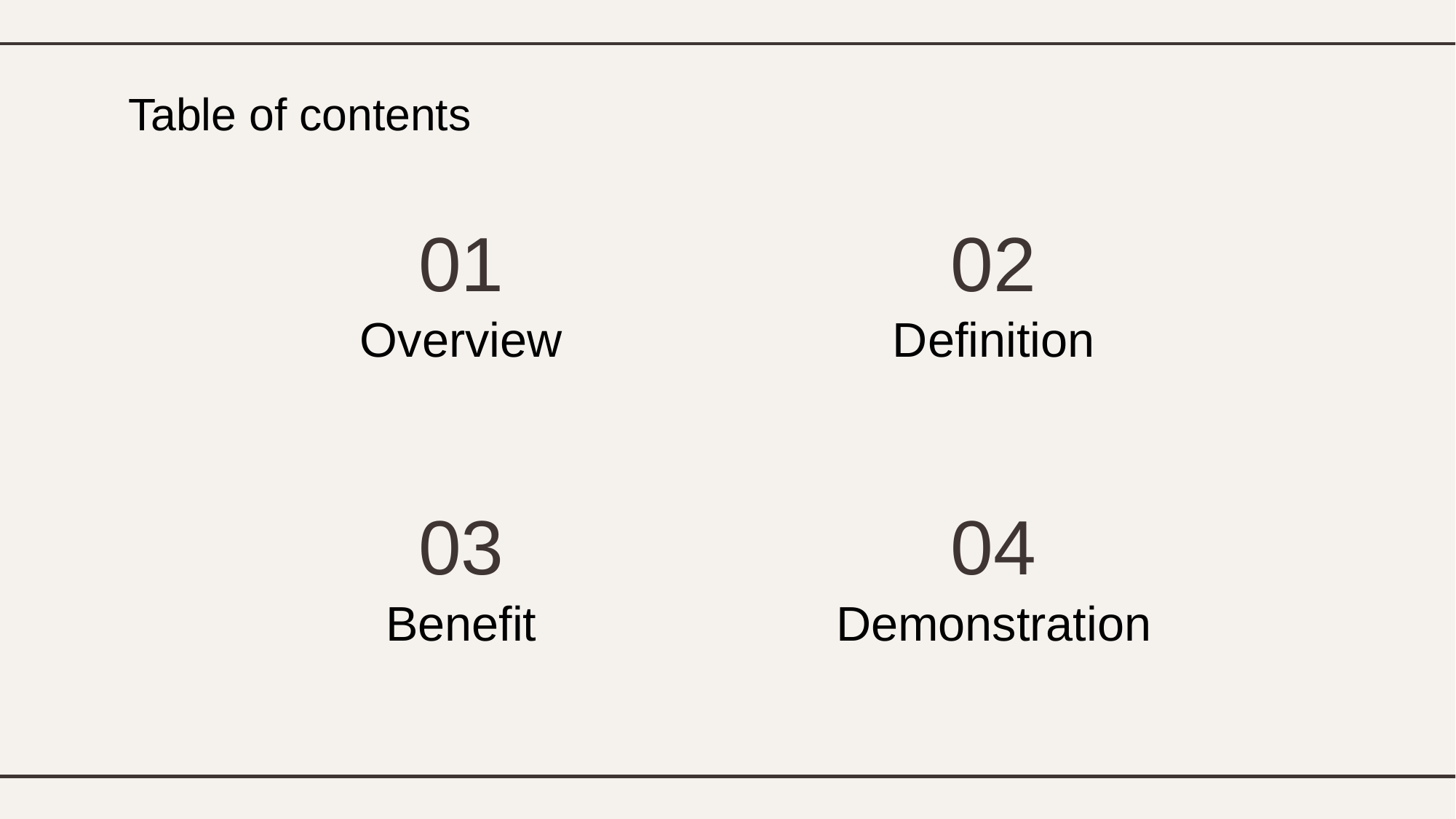

# Table of contents
01
02
Overview
Definition
03
04
Benefit
Demonstration